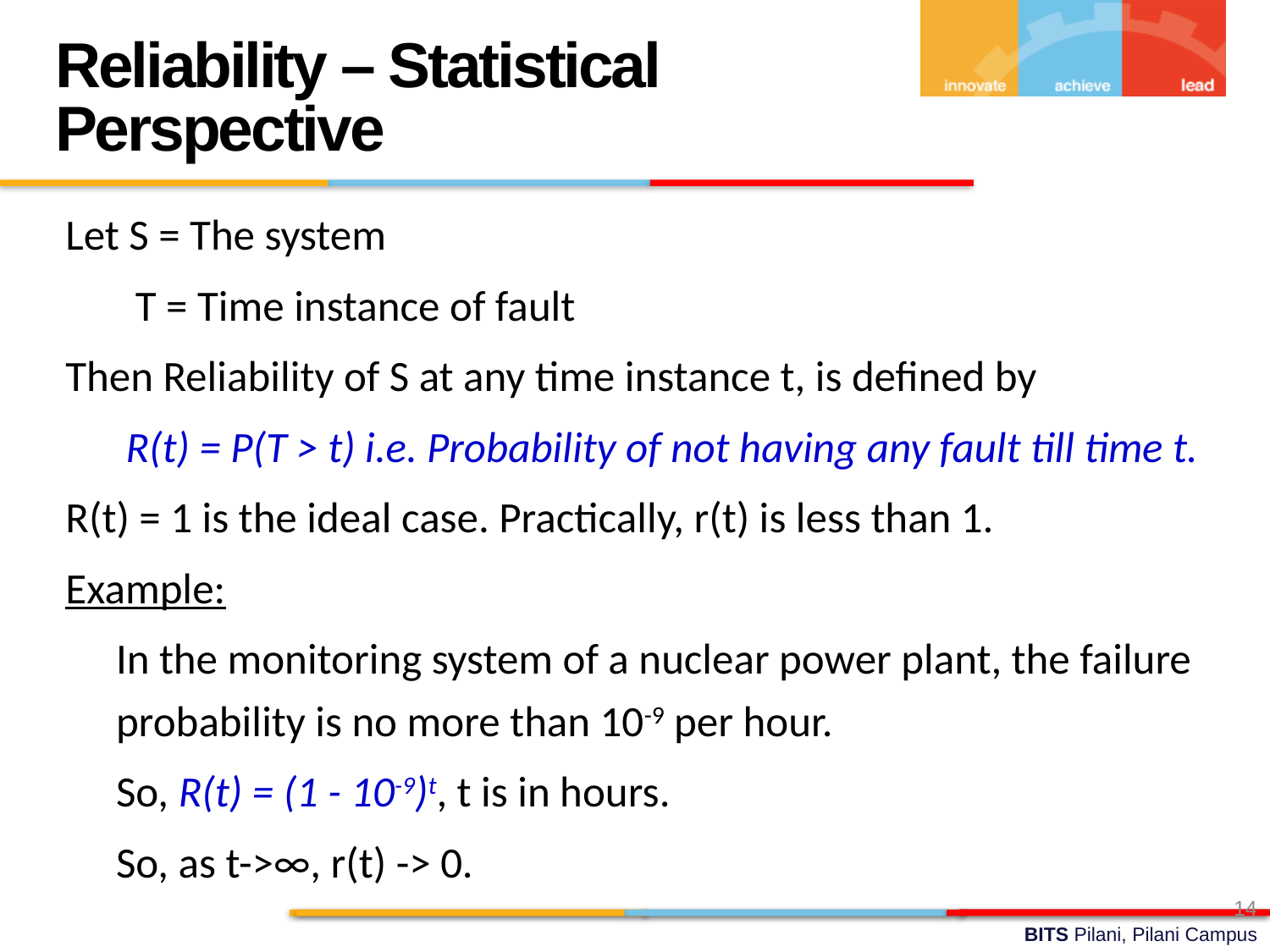

Reliability – Statistical Perspective
Let S = The system
	  T = Time instance of fault
Then Reliability of S at any time instance t, is defined by
	 R(t) = P(T > t) i.e. Probability of not having any fault till time t.
R(t) = 1 is the ideal case. Practically, r(t) is less than 1.
Example:
	In the monitoring system of a nuclear power plant, the failure probability is no more than 10-9 per hour.
	So, R(t) = (1 - 10-9)t, t is in hours.
	So, as t->∞, r(t) -> 0.
14